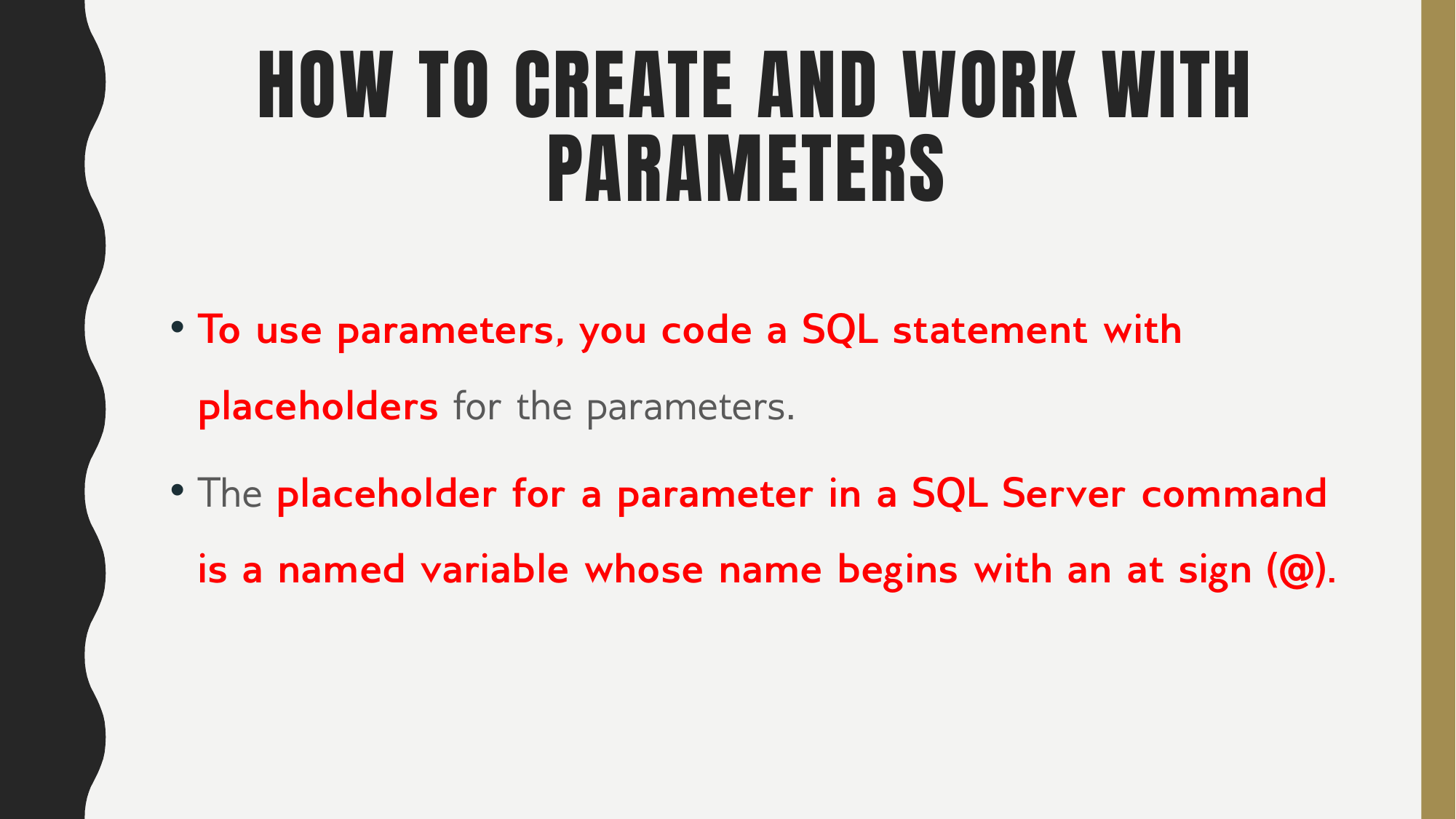

# How to create and work with parameters
To use parameters, you code a SQL statement with placeholders for the parameters.
The placeholder for a parameter in a SQL Server command is a named variable whose name begins with an at sign (@).